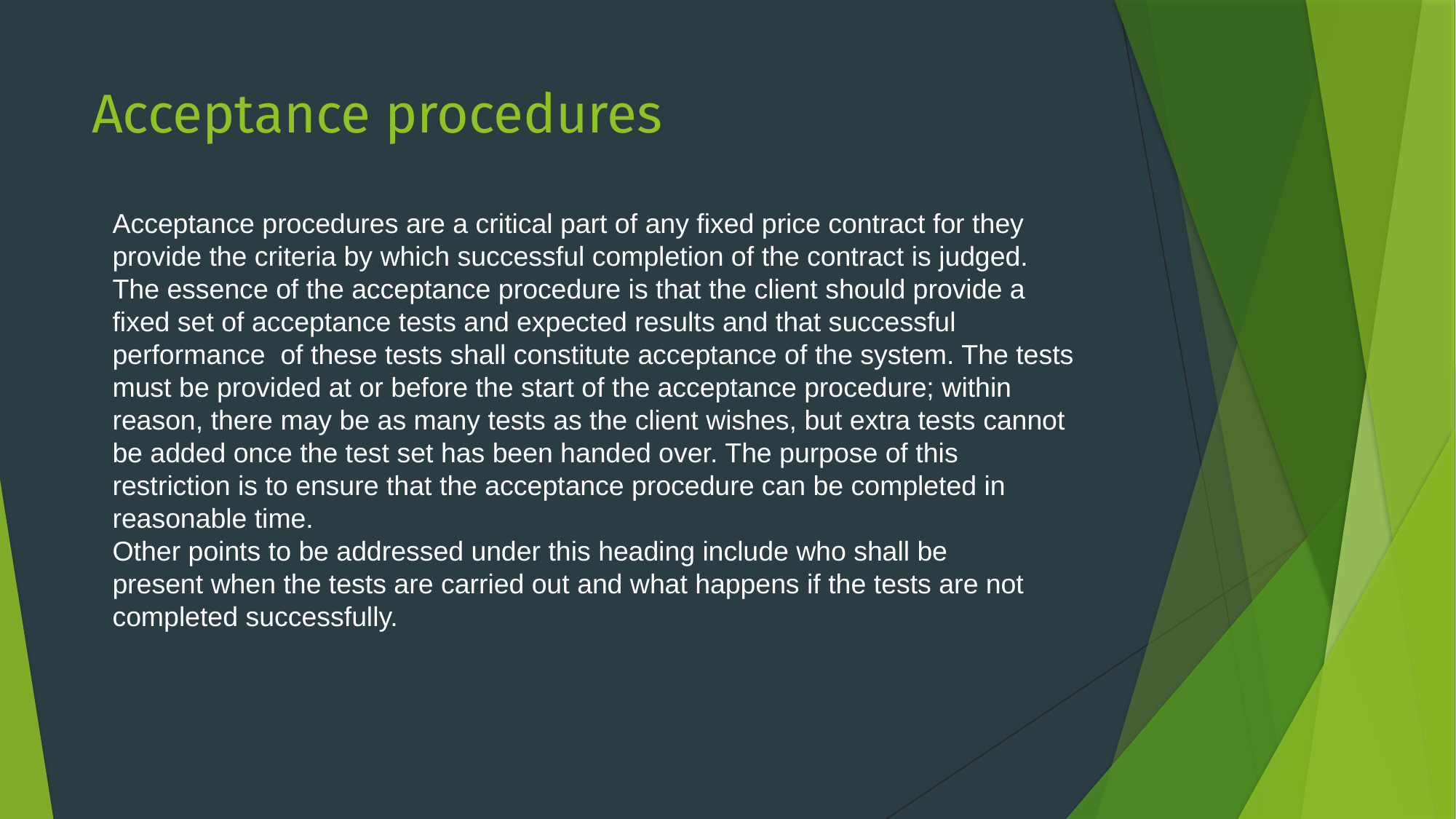

# Acceptance procedures
Acceptance procedures are a critical part of any fixed price contract for they
provide the criteria by which successful completion of the contract is judged.
The essence of the acceptance procedure is that the client should provide a
fixed set of acceptance tests and expected results and that successful performance  of these tests shall constitute acceptance of the system. The tests
must be provided at or before the start of the acceptance procedure; within
reason, there may be as many tests as the client wishes, but extra tests cannot
be added once the test set has been handed over. The purpose of this restriction is to ensure that the acceptance procedure can be completed in reasonable time.
Other points to be addressed under this heading include who shall be
present when the tests are carried out and what happens if the tests are not
completed successfully.